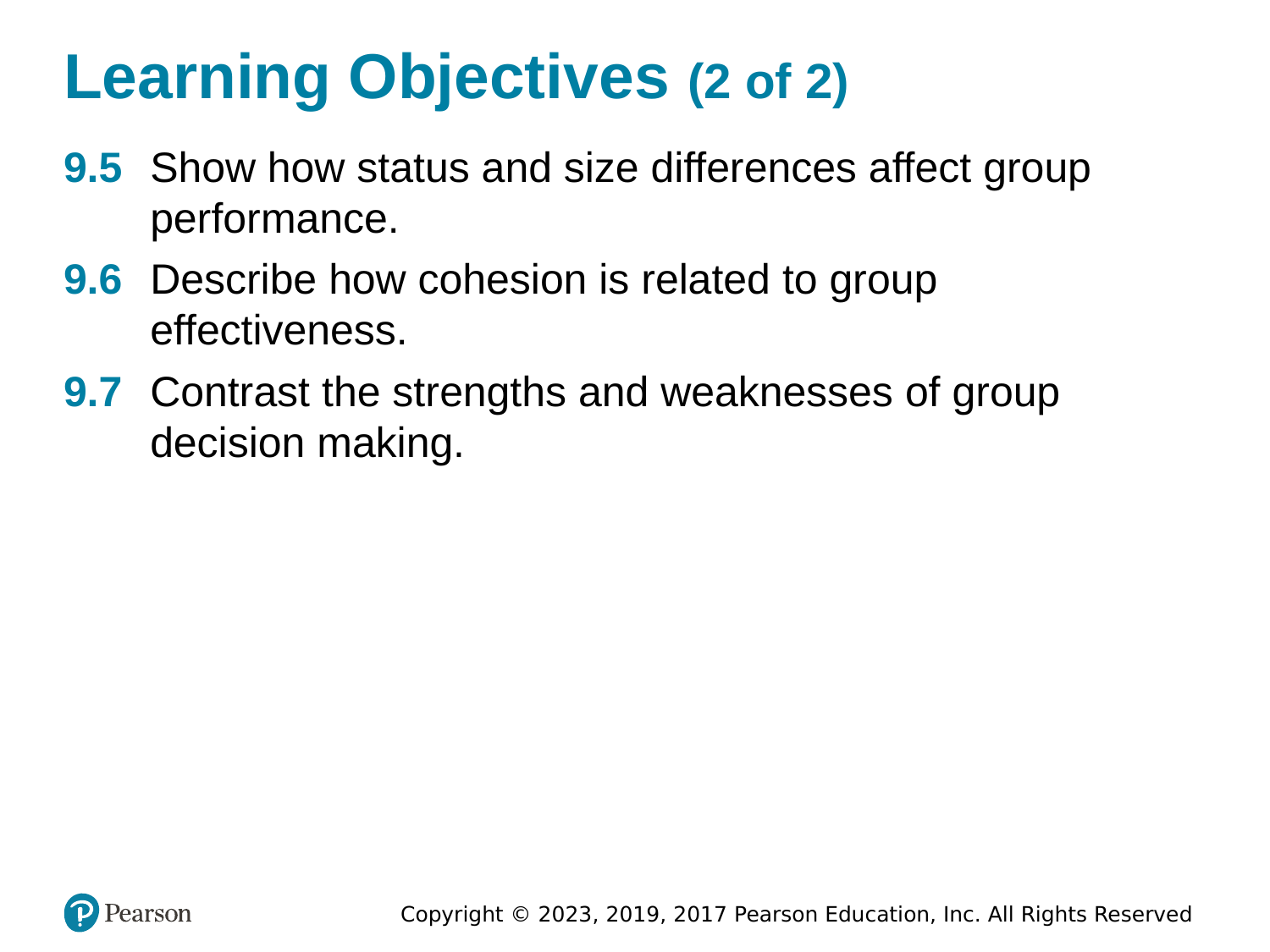

# Learning Objectives (2 of 2)
9.5	Show how status and size differences affect group performance.
9.6	Describe how cohesion is related to group effectiveness.
9.7	Contrast the strengths and weaknesses of group decision making.